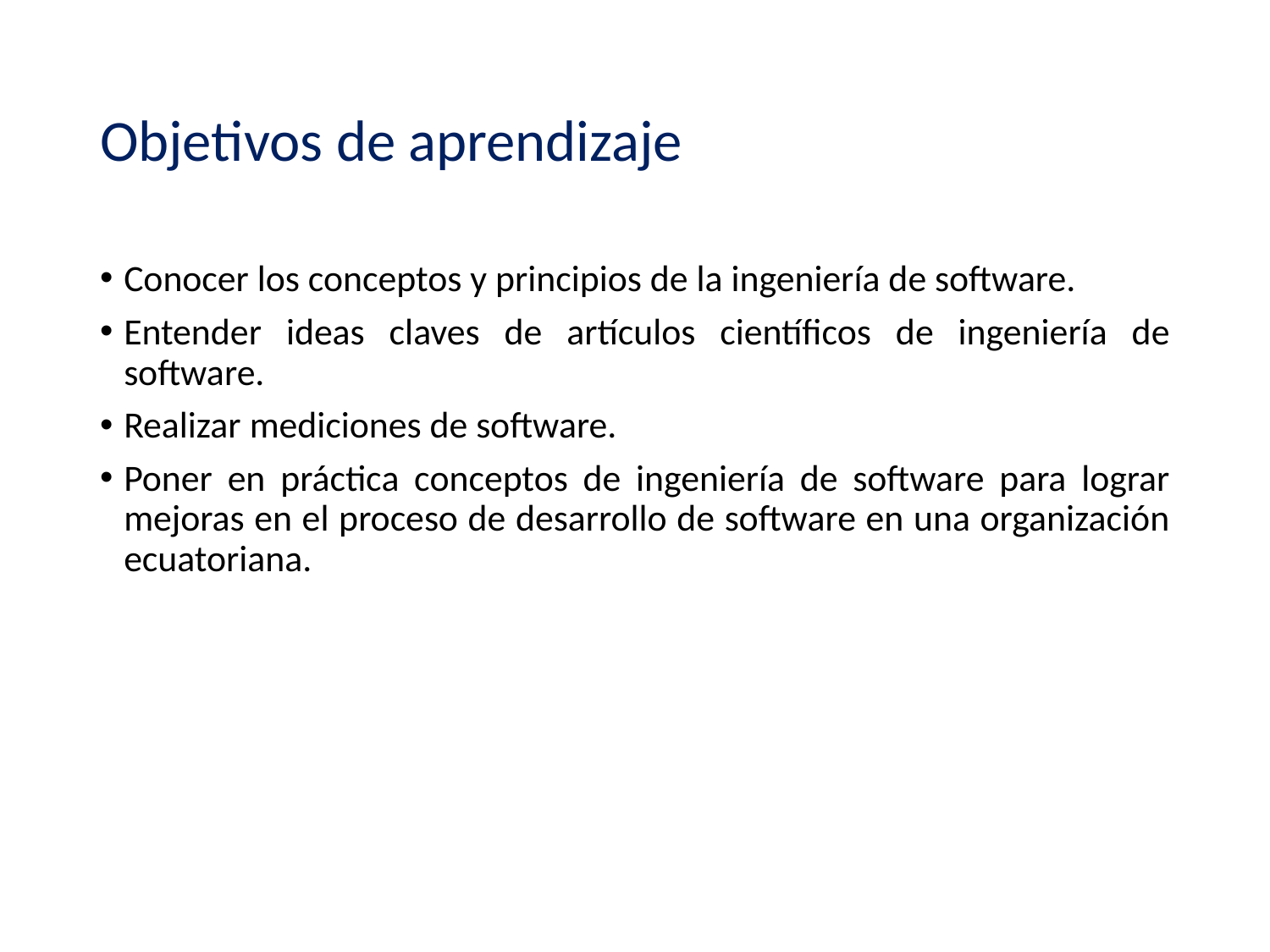

# Objetivos de aprendizaje
Conocer los conceptos y principios de la ingeniería de software.
Entender ideas claves de artículos científicos de ingeniería de software.
Realizar mediciones de software.
Poner en práctica conceptos de ingeniería de software para lograr mejoras en el proceso de desarrollo de software en una organización ecuatoriana.